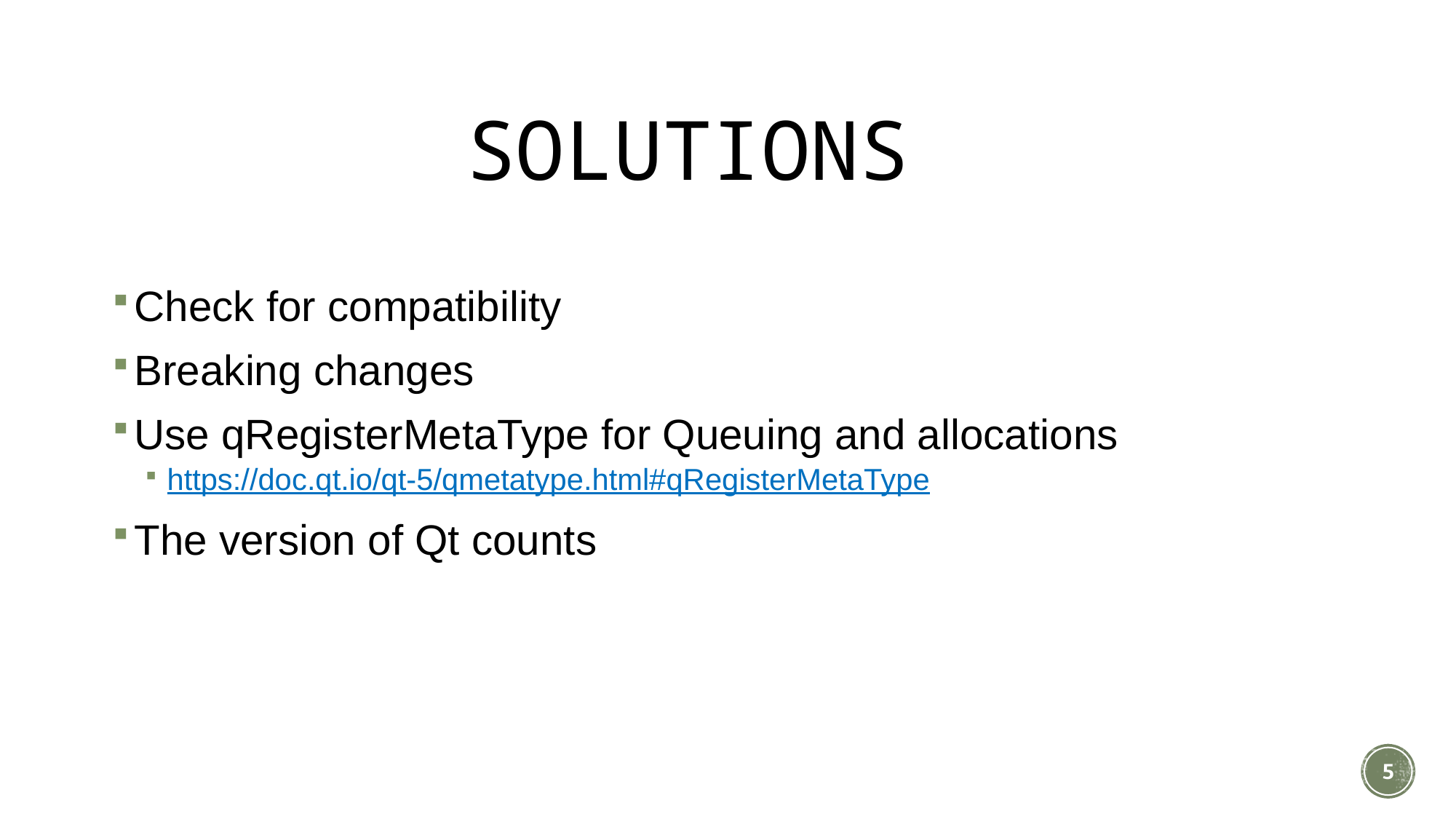

# Solutions
Check for compatibility
Breaking changes
Use qRegisterMetaType for Queuing and allocations
https://doc.qt.io/qt-5/qmetatype.html#qRegisterMetaType
The version of Qt counts

5